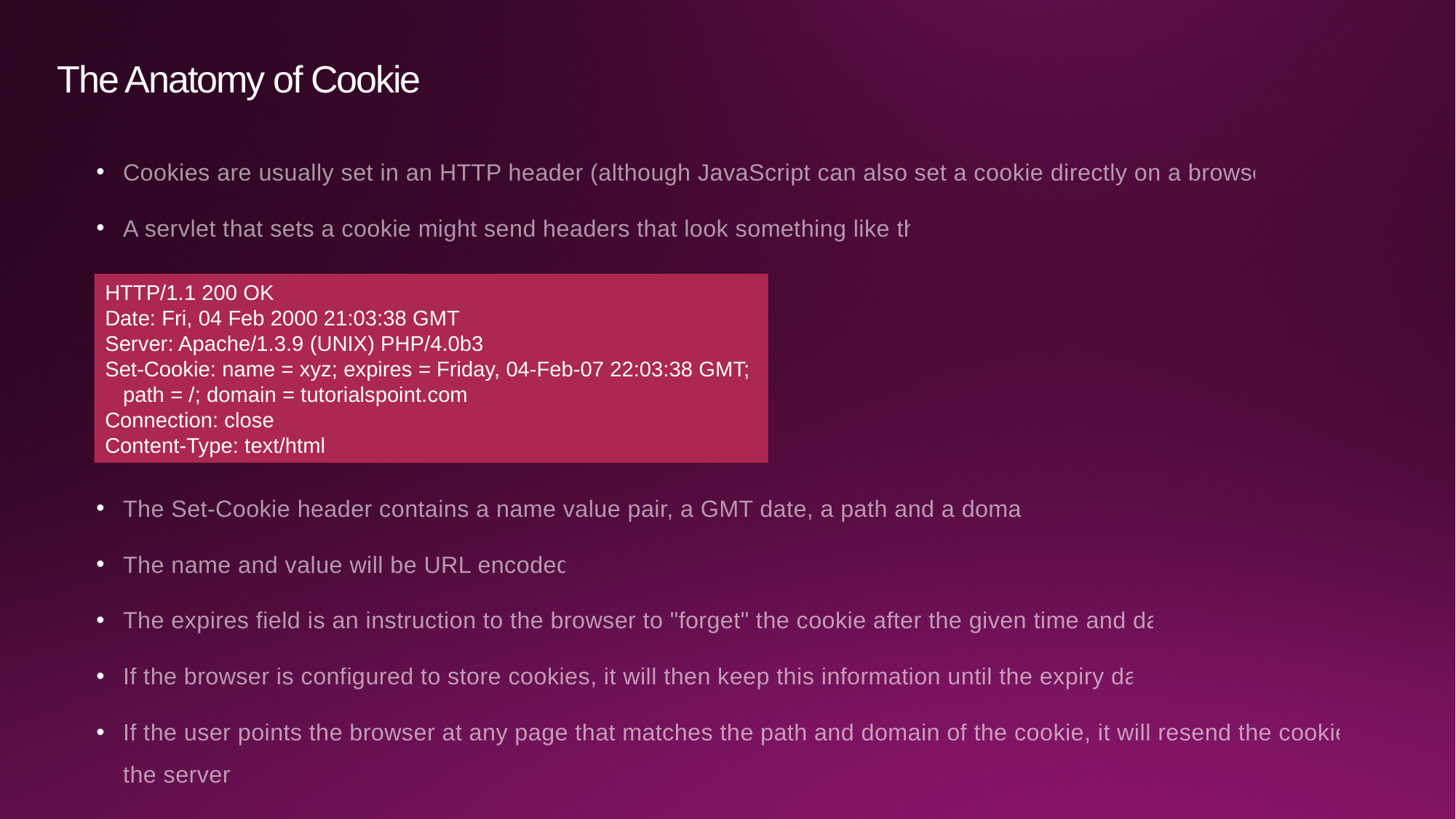

# The Anatomy of Cookie
Cookies are usually set in an HTTP header (although JavaScript can also set a cookie directly on a browser).
A servlet that sets a cookie might send headers that look something like this

The Set-Cookie header contains a name value pair, a GMT date, a path and a domain.
The name and value will be URL encoded.
The expires field is an instruction to the browser to "forget" the cookie after the given time and date.
If the browser is configured to store cookies, it will then keep this information until the expiry date.
If the user points the browser at any page that matches the path and domain of the cookie, it will resend the cookie to the server.
HTTP/1.1 200 OK
Date: Fri, 04 Feb 2000 21:03:38 GMT
Server: Apache/1.3.9 (UNIX) PHP/4.0b3
Set-Cookie: name = xyz; expires = Friday, 04-Feb-07 22:03:38 GMT;
   path = /; domain = tutorialspoint.com
Connection: close
Content-Type: text/html